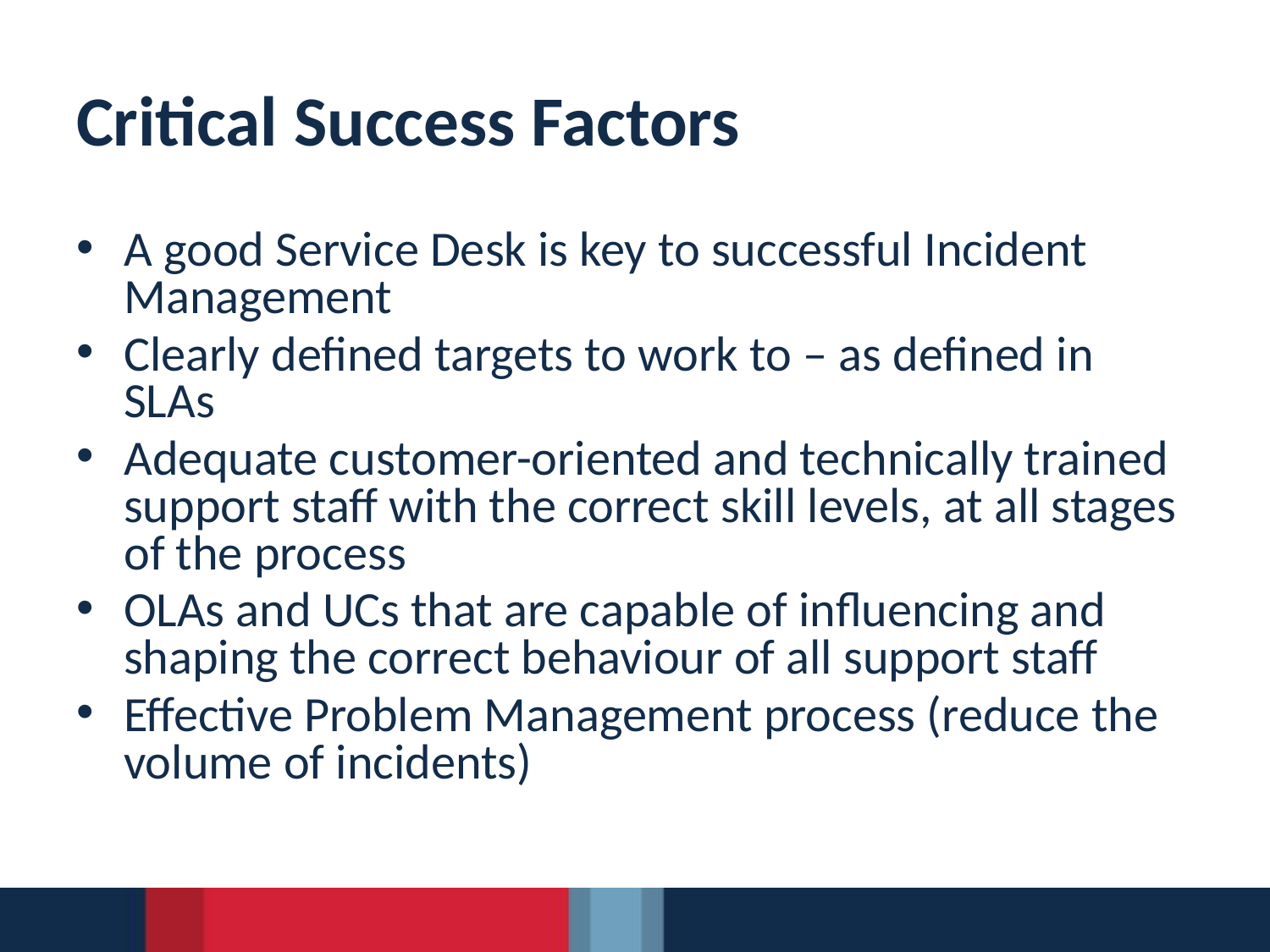

# Critical Success Factors
A good Service Desk is key to successful Incident Management
Clearly defined targets to work to – as defined in SLAs
Adequate customer-oriented and technically trained support staff with the correct skill levels, at all stages of the process
OLAs and UCs that are capable of influencing and shaping the correct behaviour of all support staff
Effective Problem Management process (reduce the volume of incidents)